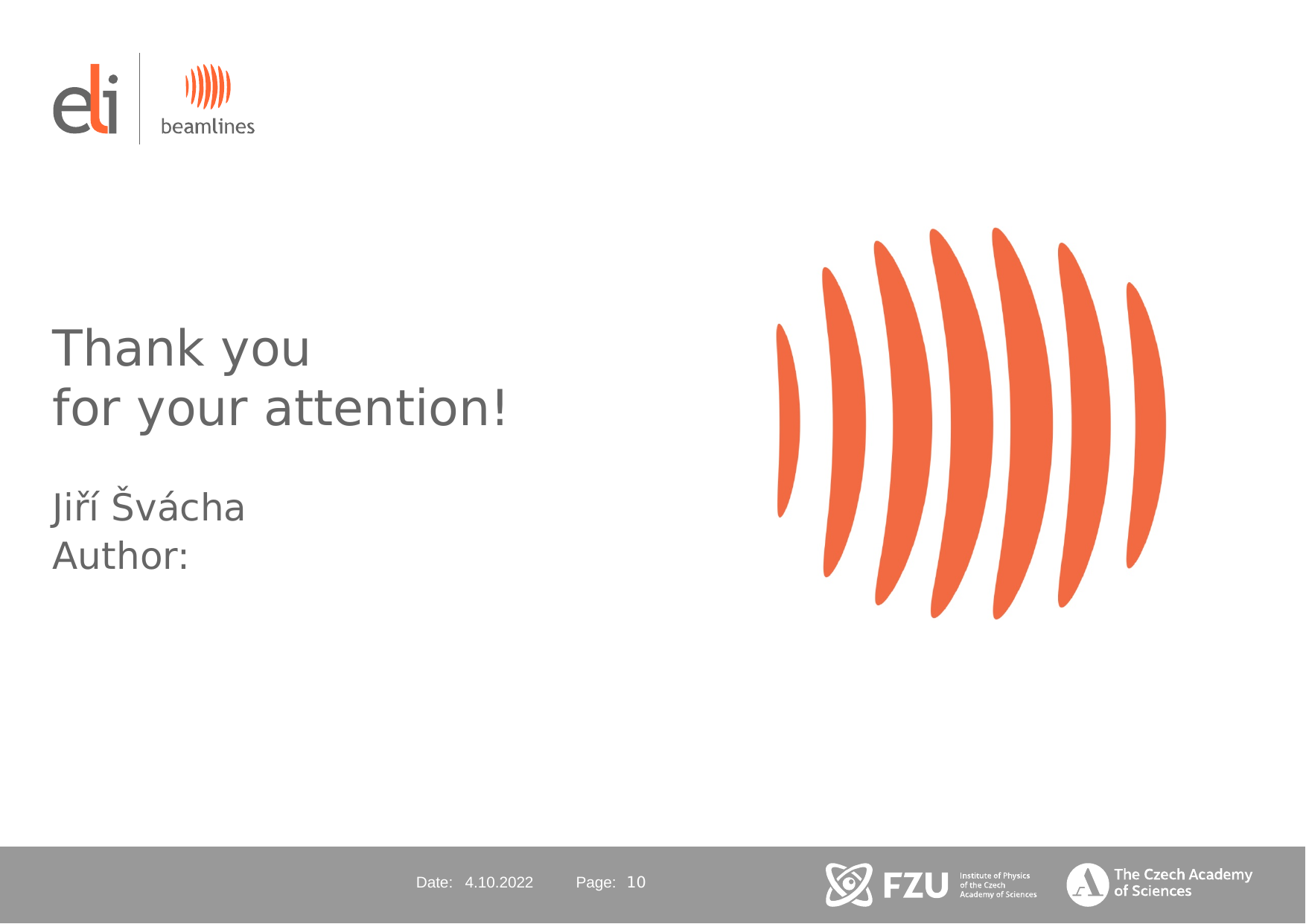

Thank you
for your attention!
Jiří Švácha
Author:
Date:
Page:
10
4.10.2022